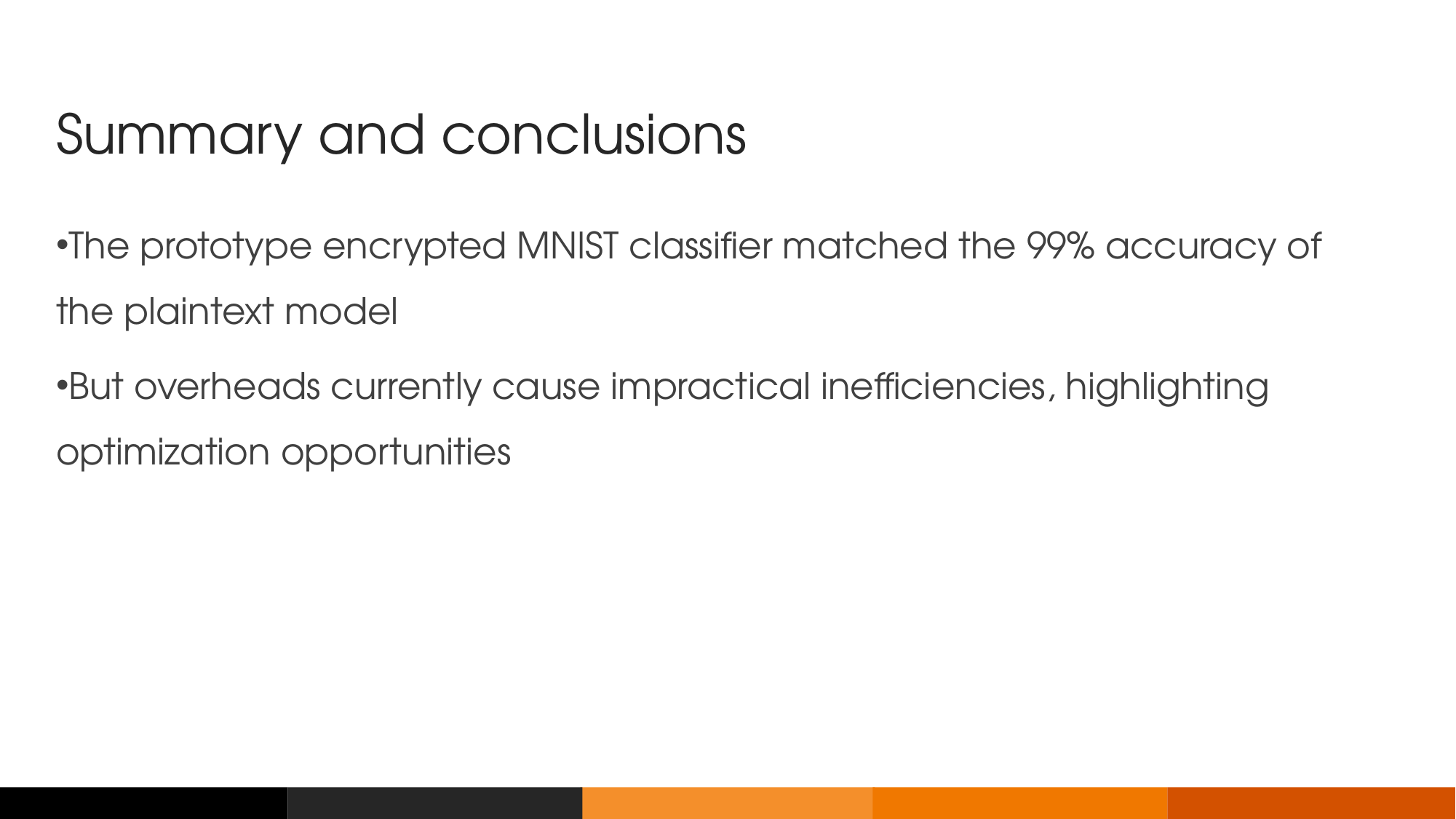

Summary and conclusions
The prototype encrypted MNIST classifier matched the 99% accuracy of the plaintext model
But overheads currently cause impractical inefficiencies, highlighting optimization opportunities